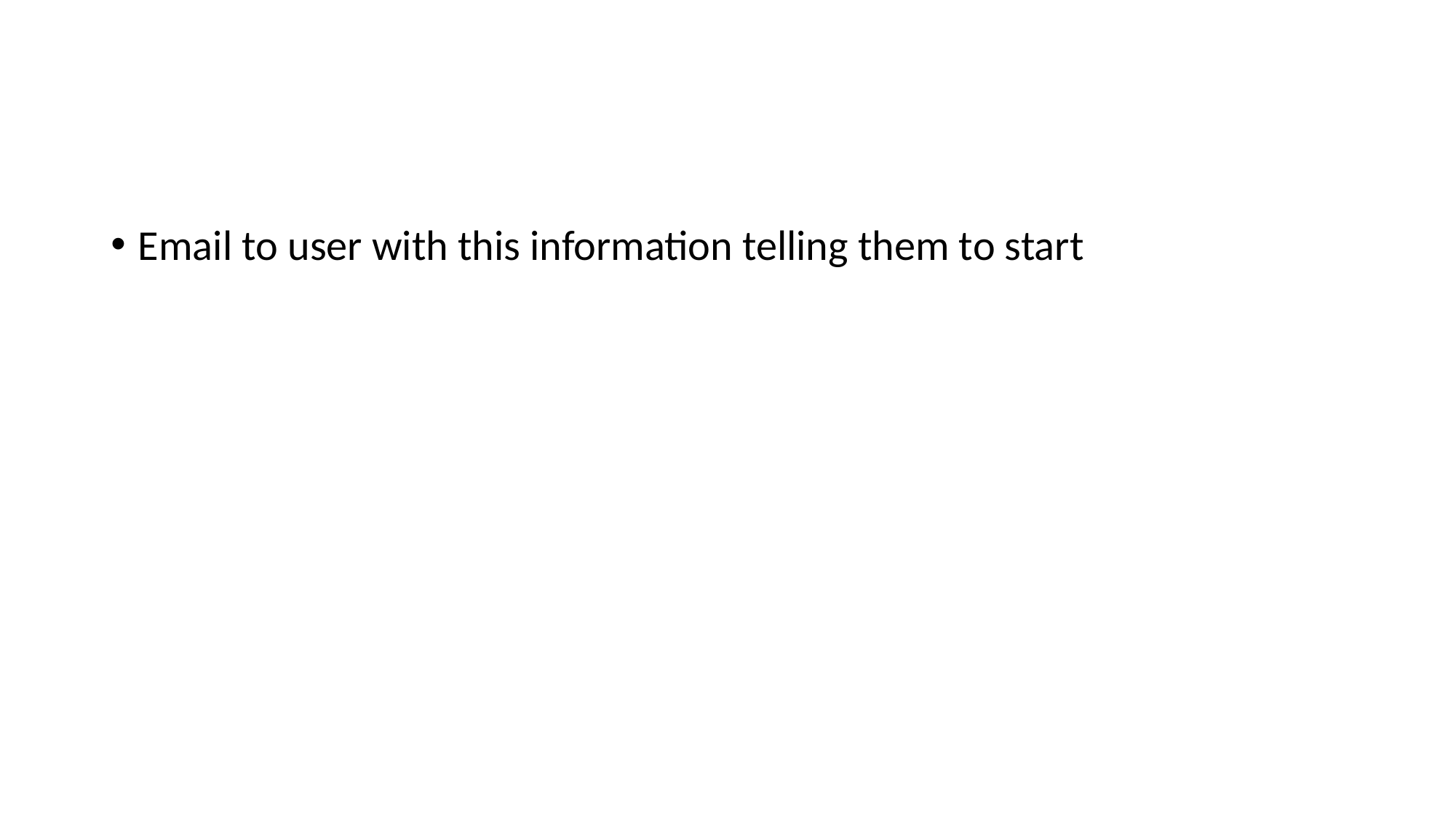

#
Email to user with this information telling them to start